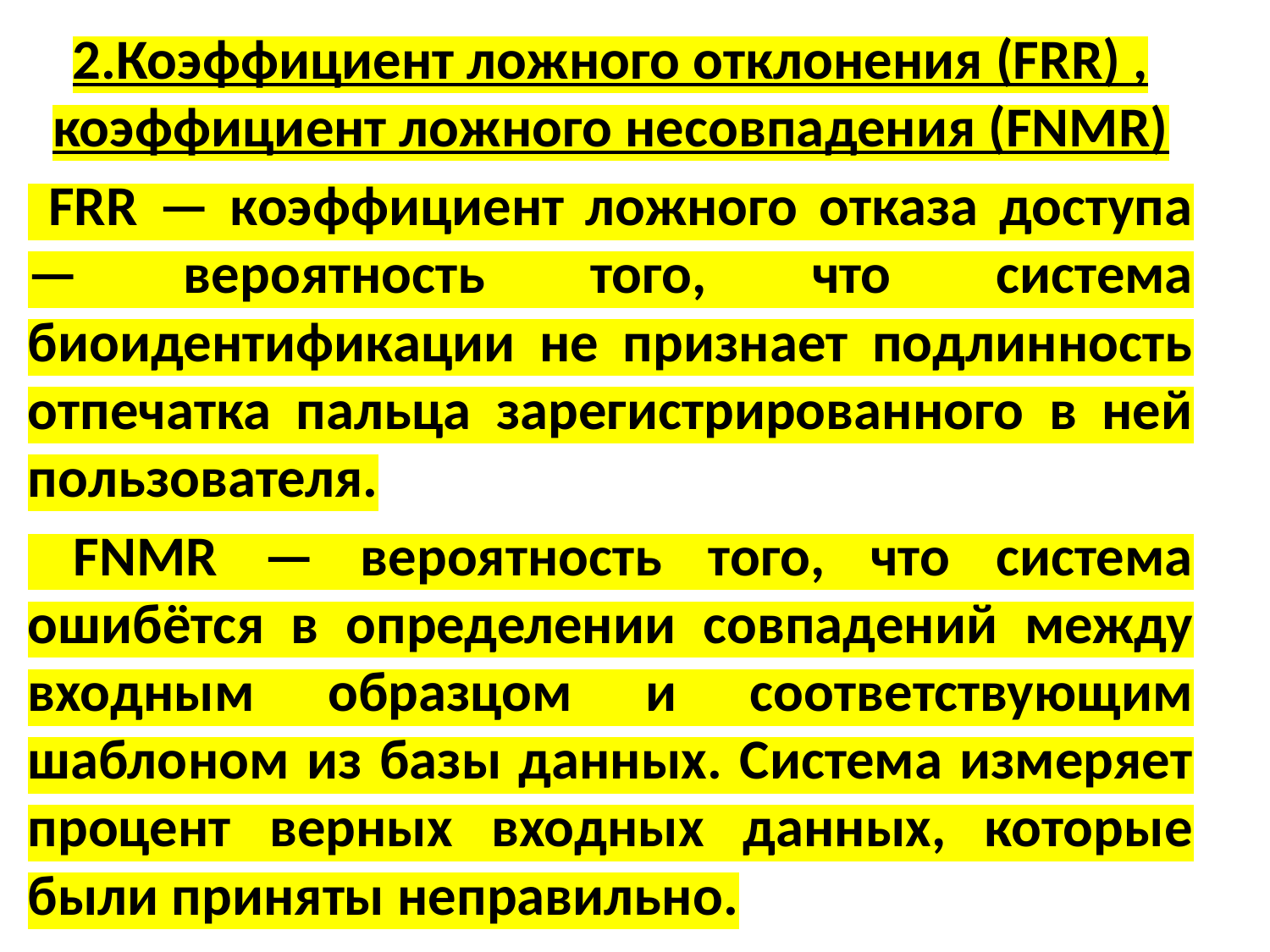

2.Коэффициент ложного отклонения (FRR) , коэффициент ложного несовпадения (FNMR)
 FRR — коэффициент ложного отказа доступа — вероятность того, что система биоидентификации не признает подлинность отпечатка пальца зарегистрированного в ней пользователя.
 FNMR — вероятность того, что система ошибётся в определении совпадений между входным образцом и соответствующим шаблоном из базы данных. Система измеряет процент верных входных данных, которые были приняты неправильно.